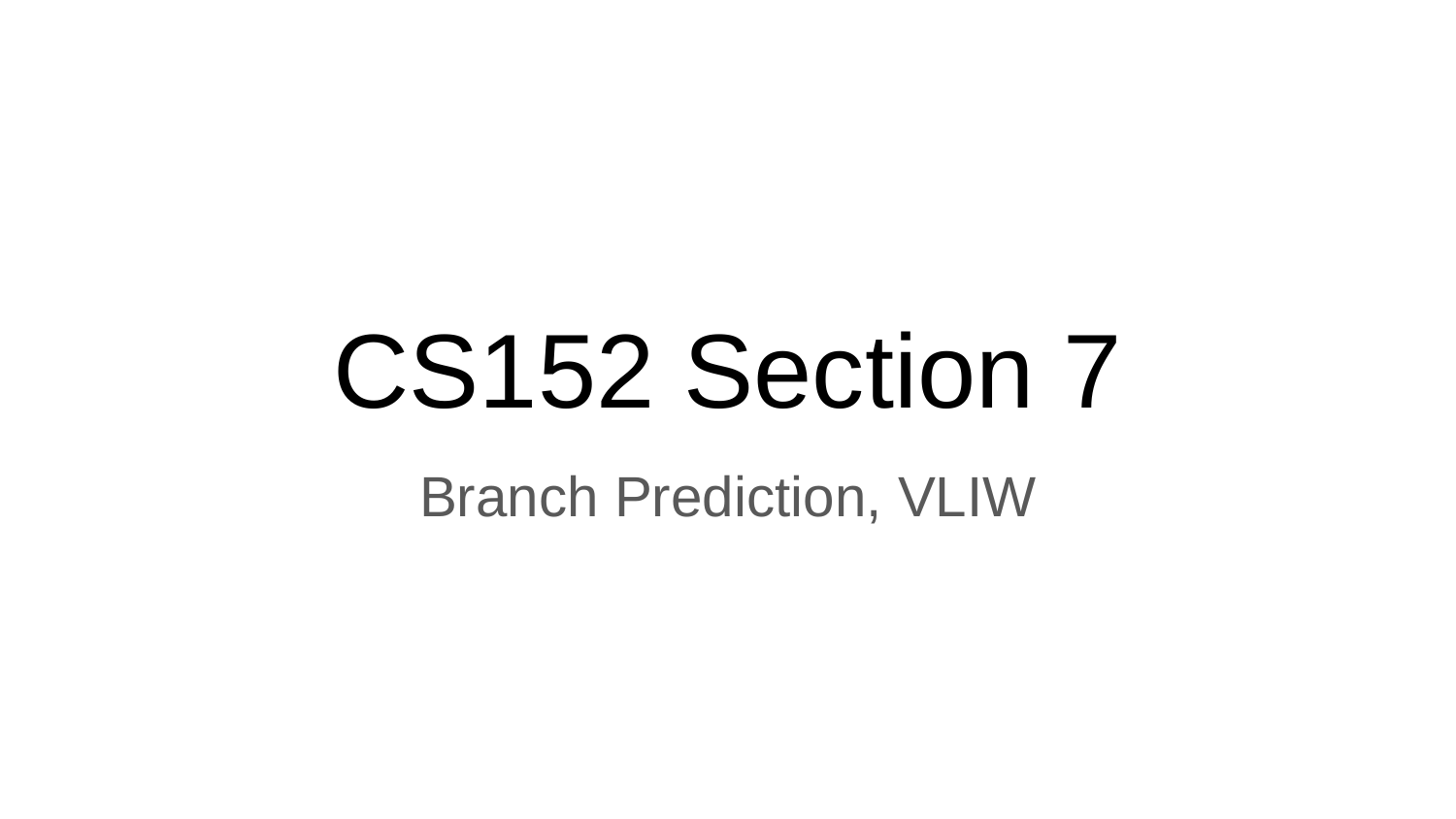

# CS152 Section 7
Branch Prediction, VLIW